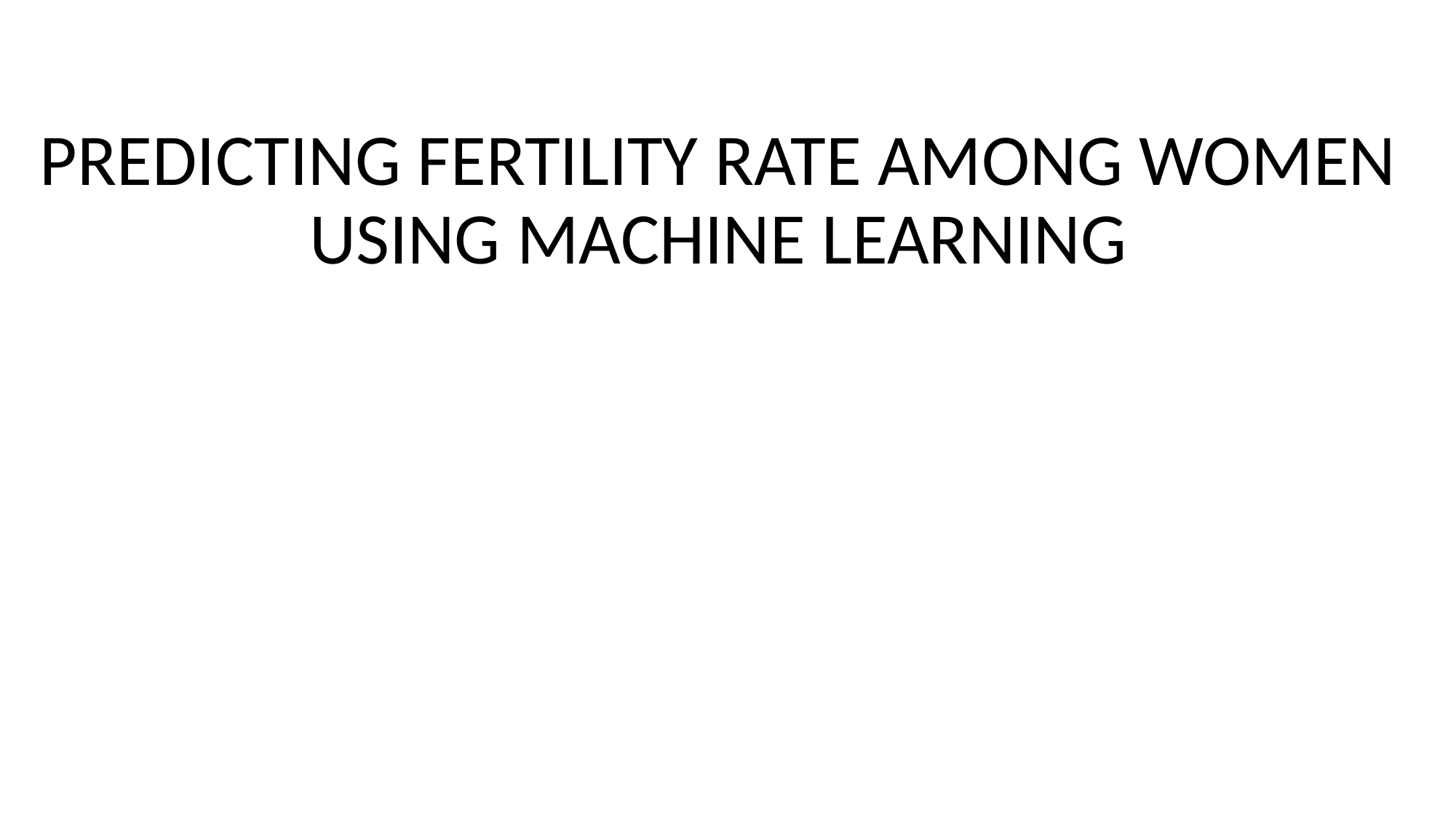

# PREDICTING FERTILITY RATE AMONG WOMEN USING MACHINE LEARNING